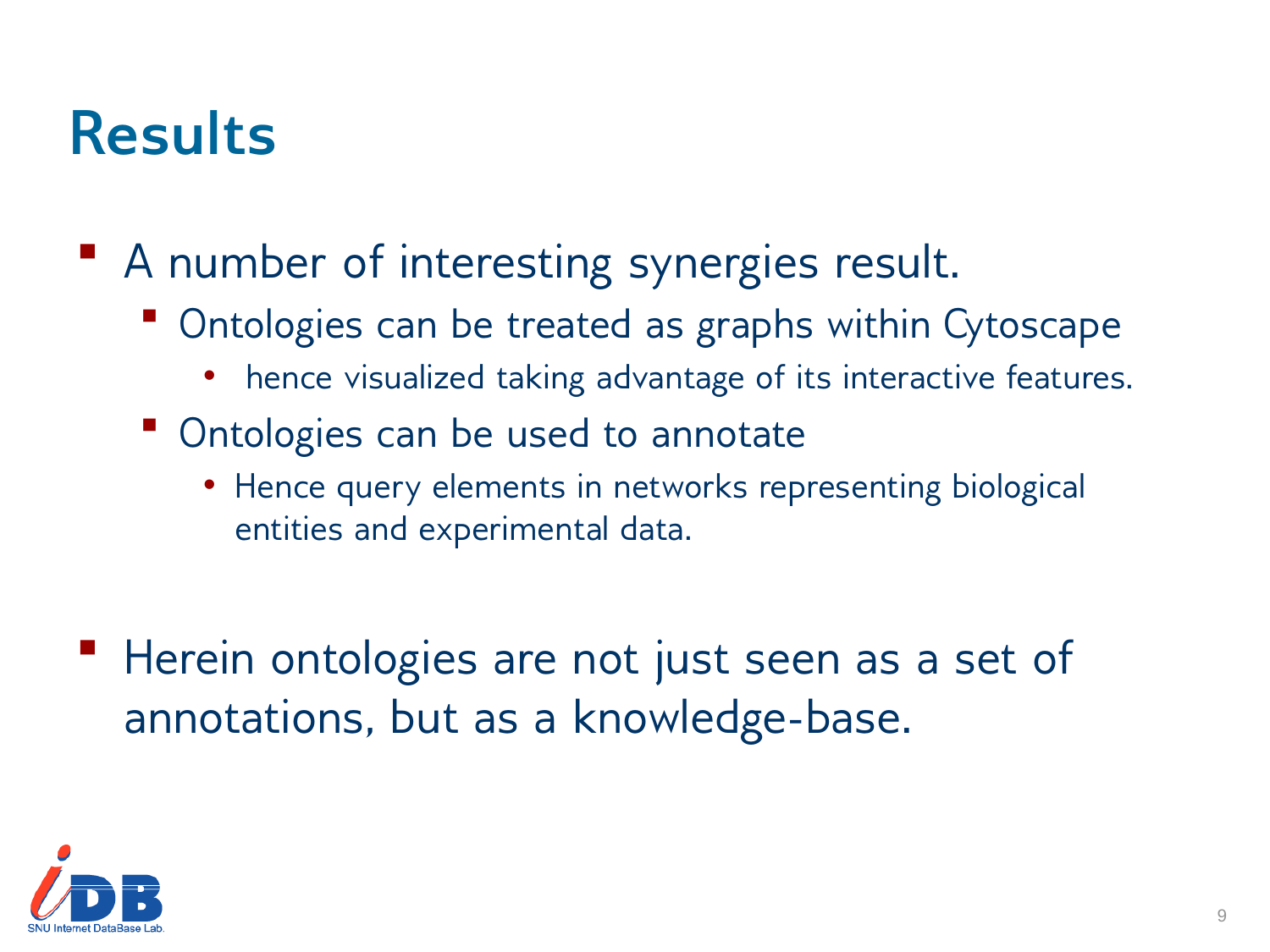

# Results
A number of interesting synergies result.
Ontologies can be treated as graphs within Cytoscape
 hence visualized taking advantage of its interactive features.
Ontologies can be used to annotate
Hence query elements in networks representing biological entities and experimental data.

Herein ontologies are not just seen as a set of annotations, but as a knowledge-base.

9